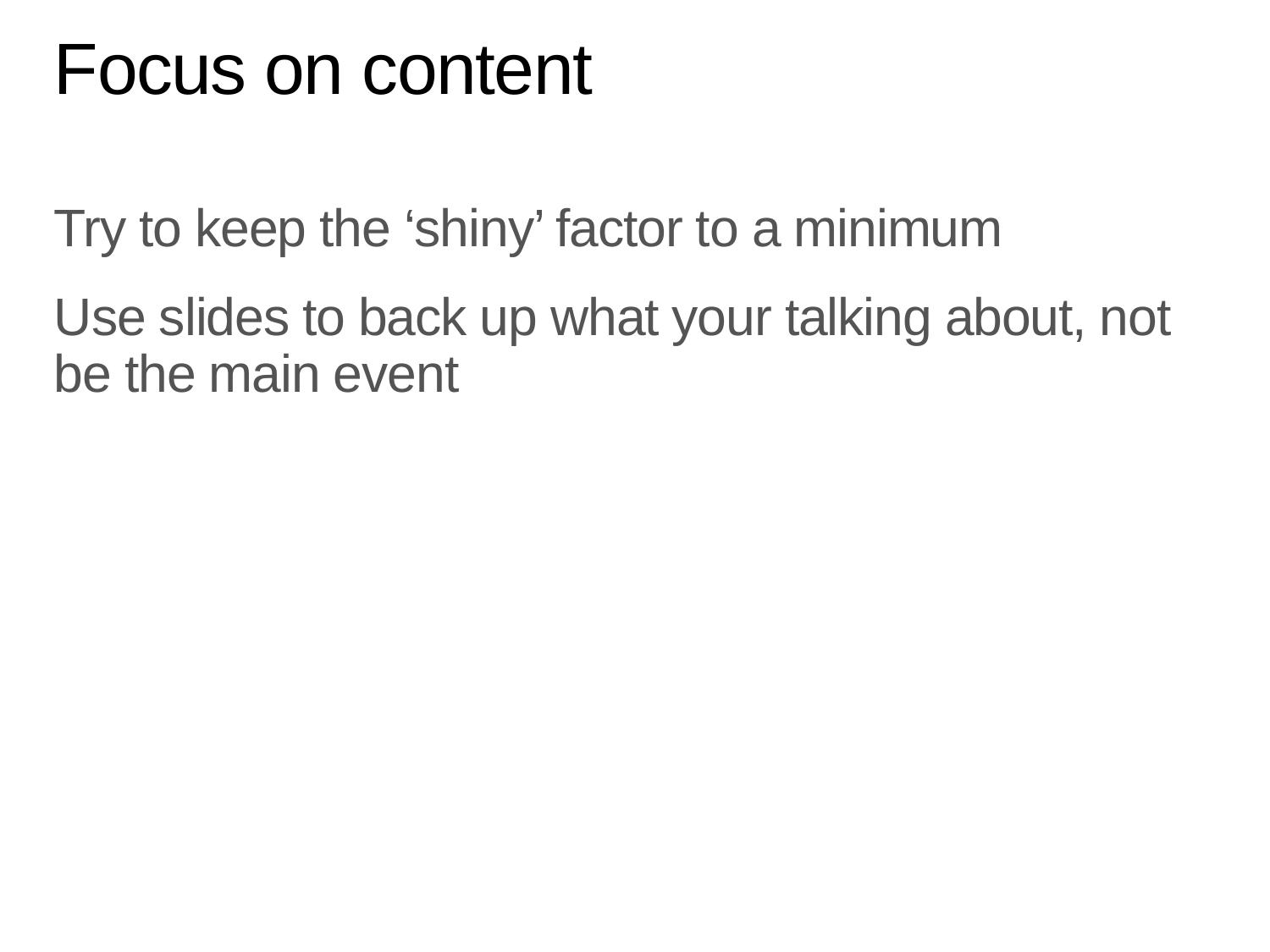

# Focus on content
Try to keep the ‘shiny’ factor to a minimum
Use slides to back up what your talking about, not be the main event